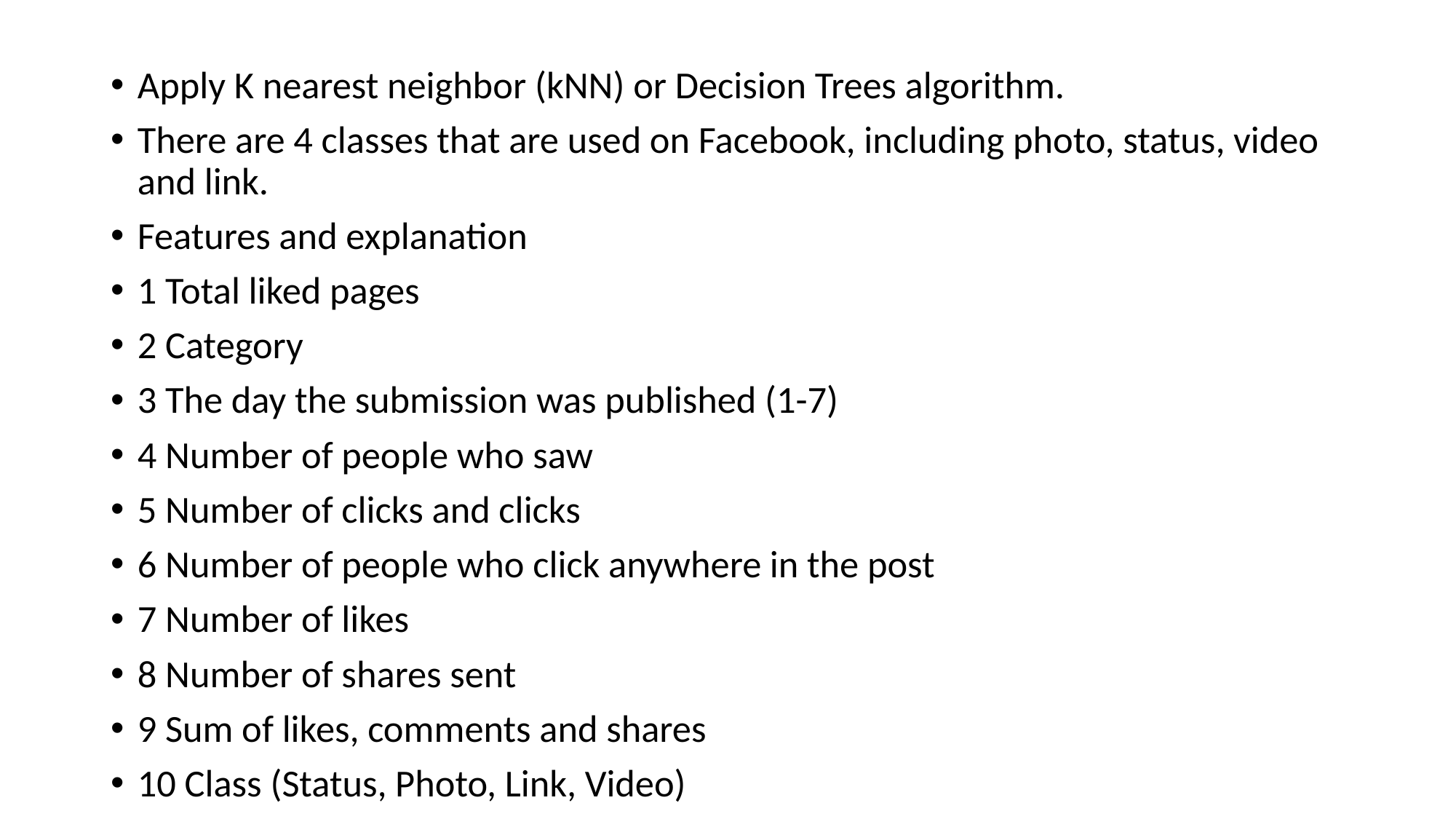

Apply K nearest neighbor (kNN) or Decision Trees algorithm.
There are 4 classes that are used on Facebook, including photo, status, video and link.
Features and explanation
1 Total liked pages
2 Category
3 The day the submission was published (1-7)
4 Number of people who saw
5 Number of clicks and clicks
6 Number of people who click anywhere in the post
7 Number of likes
8 Number of shares sent
9 Sum of likes, comments and shares
10 Class (Status, Photo, Link, Video)